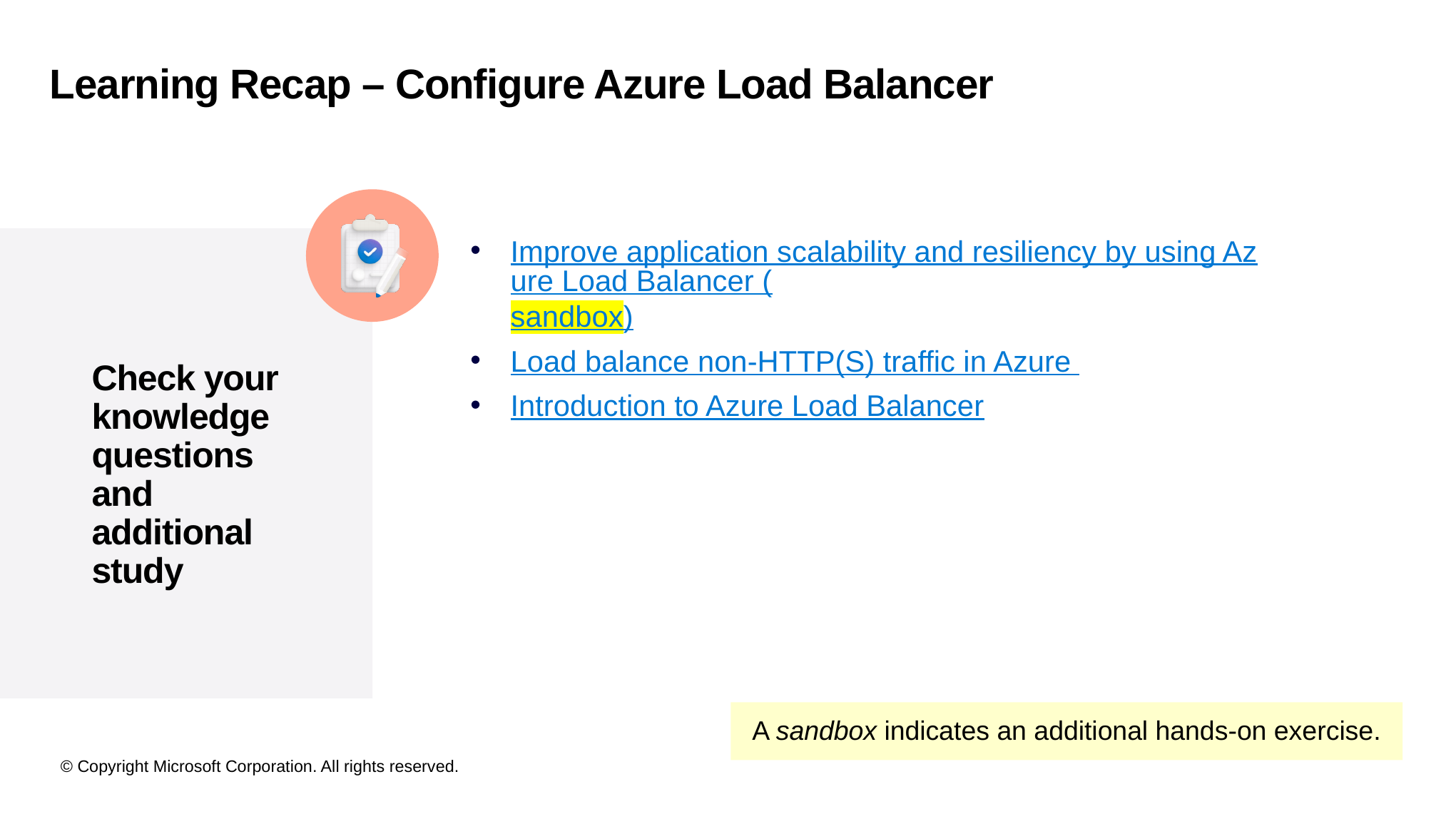

# Learning Recap – Configure Azure Load Balancer
Improve application scalability and resiliency by using Azure Load Balancer (sandbox)
Load balance non-HTTP(S) traffic in Azure
Introduction to Azure Load Balancer

A sandbox indicates an additional hands-on exercise.